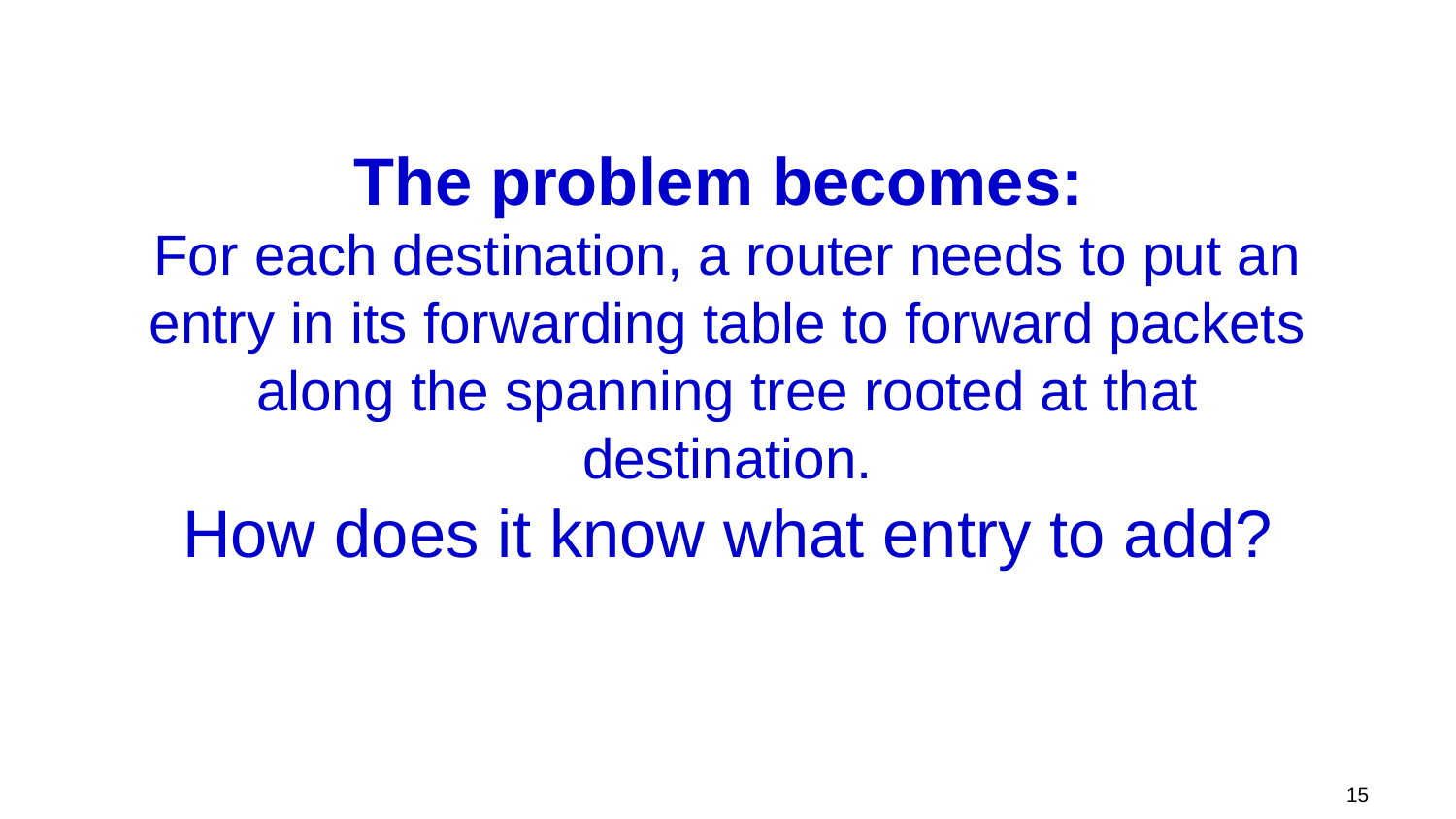

# The problem becomes: For each destination, a router needs to put an entry in its forwarding table to forward packets along the spanning tree rooted at that destination. How does it know what entry to add?
15